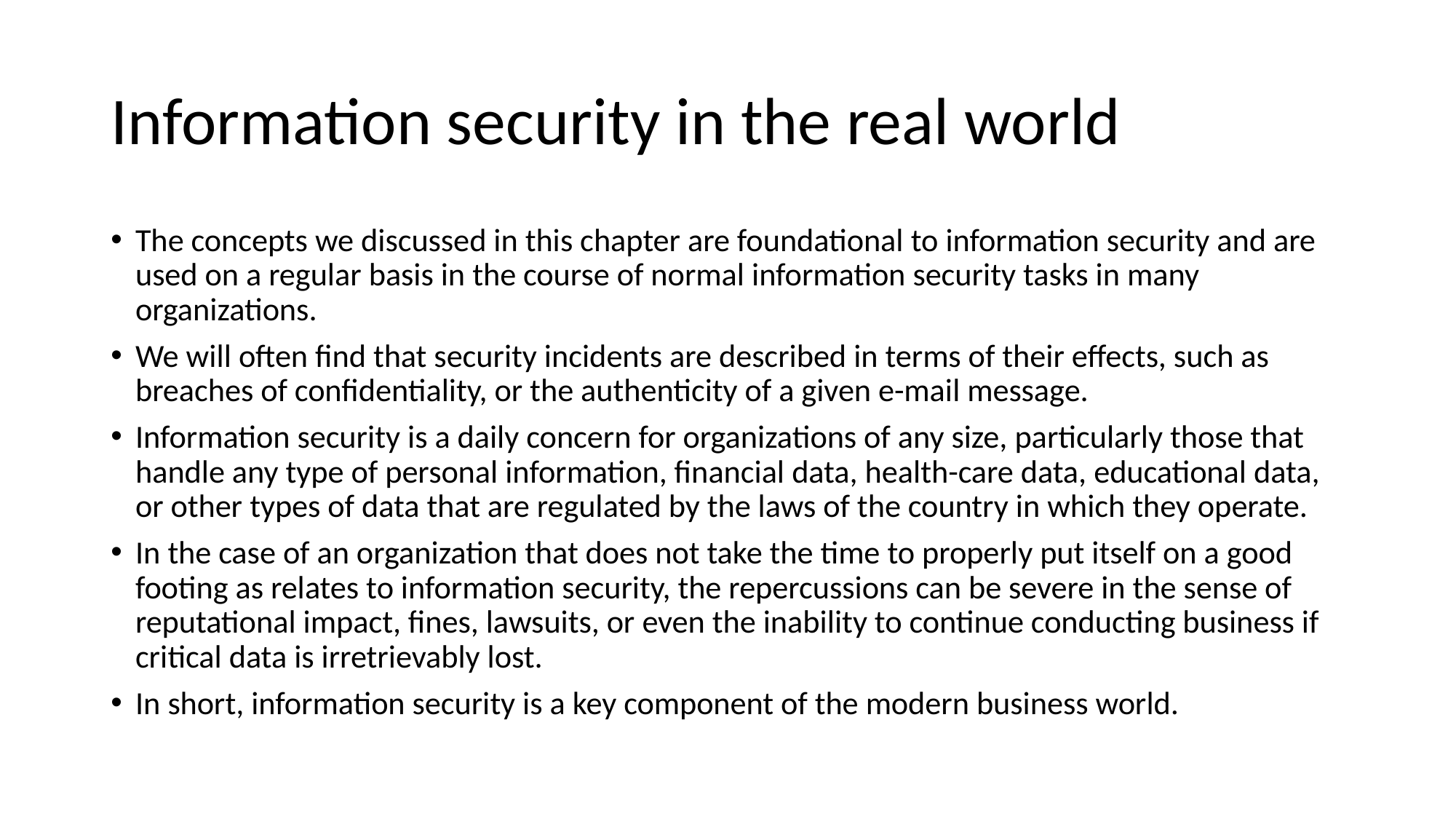

# Information security in the real world
The concepts we discussed in this chapter are foundational to information security and are used on a regular basis in the course of normal information security tasks in many organizations.
We will often find that security incidents are described in terms of their effects, such as breaches of confidentiality, or the authenticity of a given e-mail message.
Information security is a daily concern for organizations of any size, particularly those that handle any type of personal information, financial data, health-care data, educational data, or other types of data that are regulated by the laws of the country in which they operate.
In the case of an organization that does not take the time to properly put itself on a good footing as relates to information security, the repercussions can be severe in the sense of reputational impact, fines, lawsuits, or even the inability to continue conducting business if critical data is irretrievably lost.
In short, information security is a key component of the modern business world.